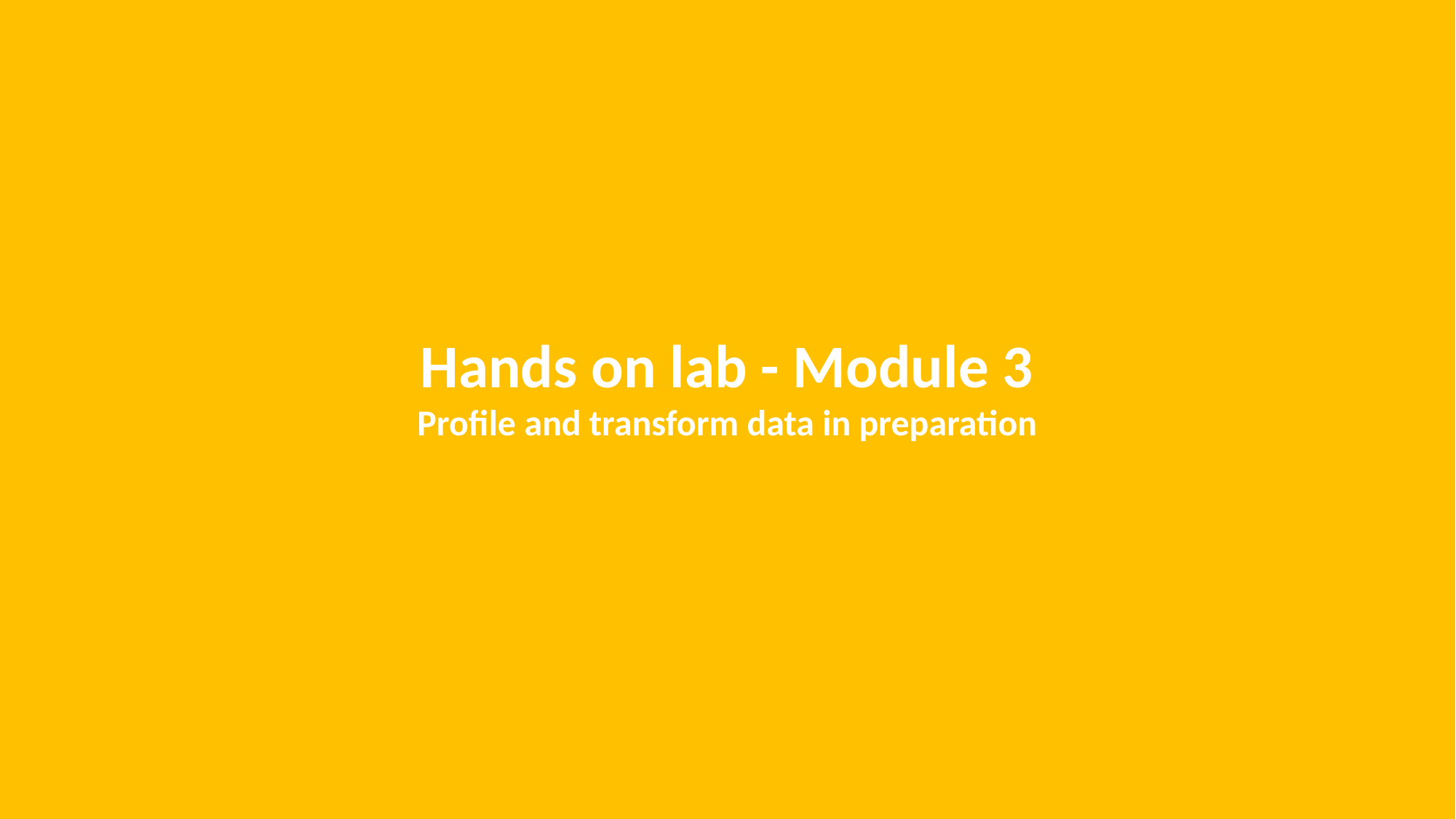

Hands on lab - Module 3
Profile and transform data in preparation